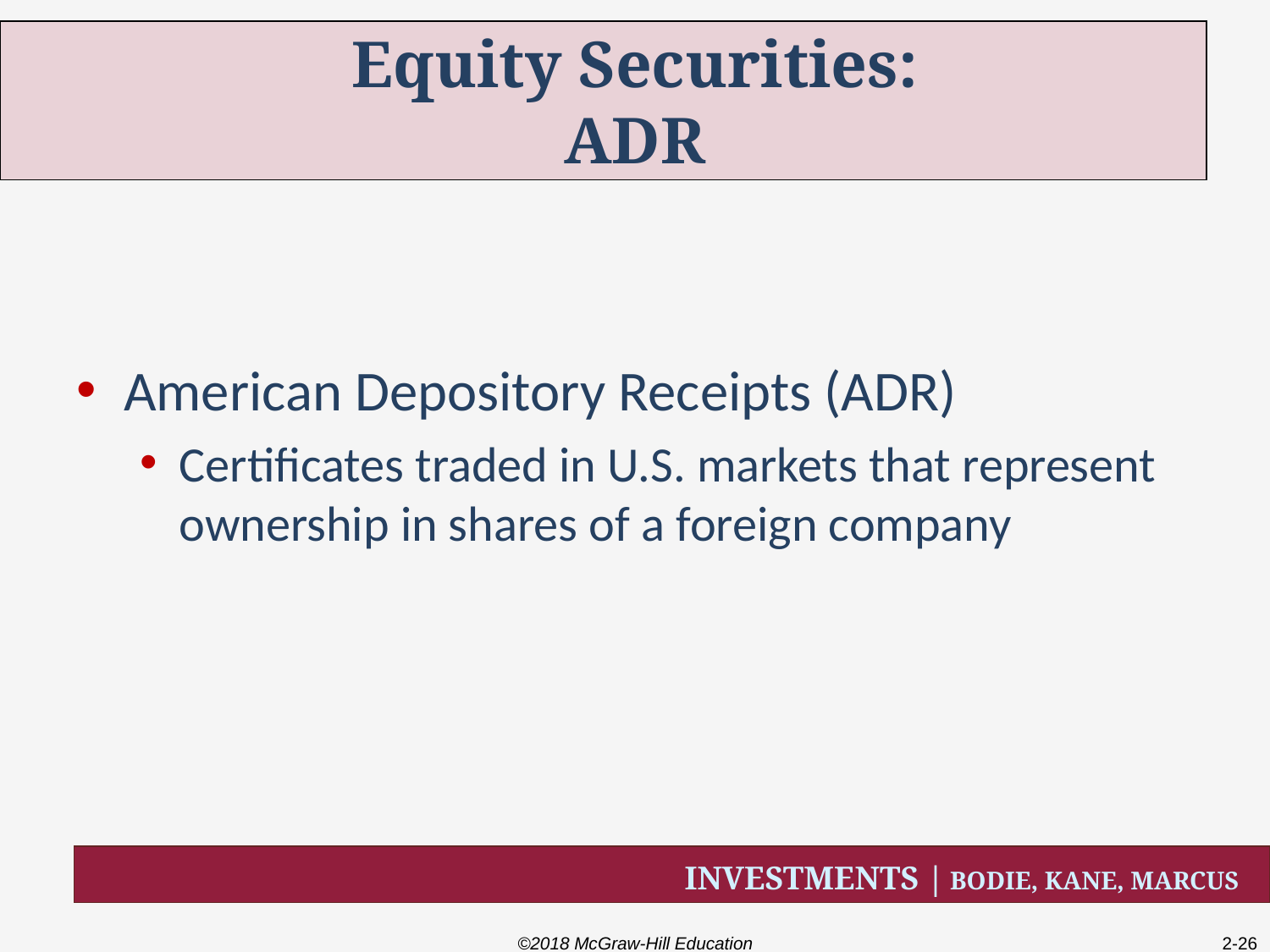

# Equity Securities: ADR

American Depository Receipts (ADR)
Certificates traded in U.S. markets that represent ownership in shares of a foreign company
©2018 McGraw-Hill Education
2-26